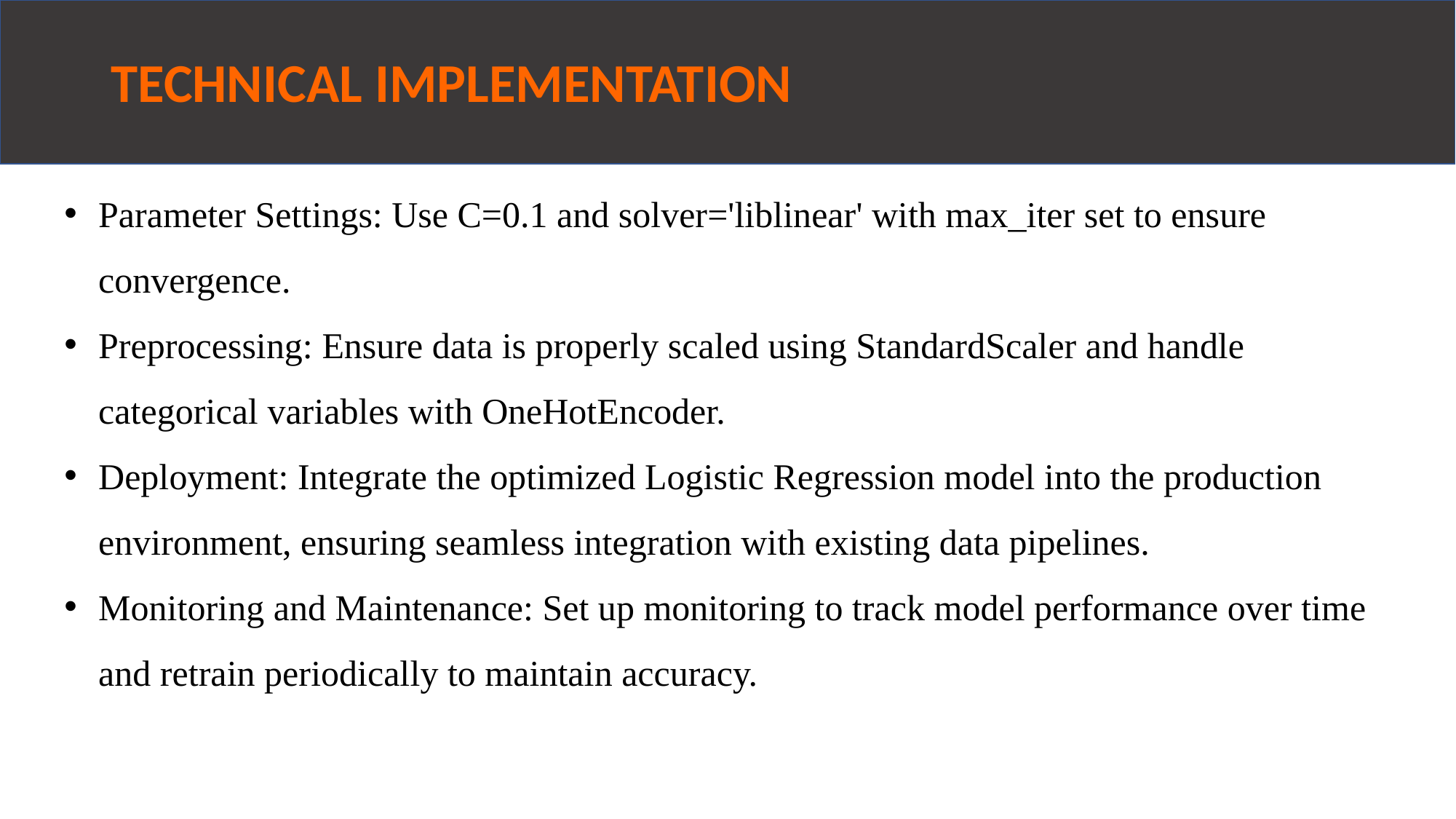

# TECHNICAL IMPLEMENTATION
Parameter Settings: Use C=0.1 and solver='liblinear' with max_iter set to ensure convergence.
Preprocessing: Ensure data is properly scaled using StandardScaler and handle categorical variables with OneHotEncoder.
Deployment: Integrate the optimized Logistic Regression model into the production environment, ensuring seamless integration with existing data pipelines.
Monitoring and Maintenance: Set up monitoring to track model performance over time and retrain periodically to maintain accuracy.